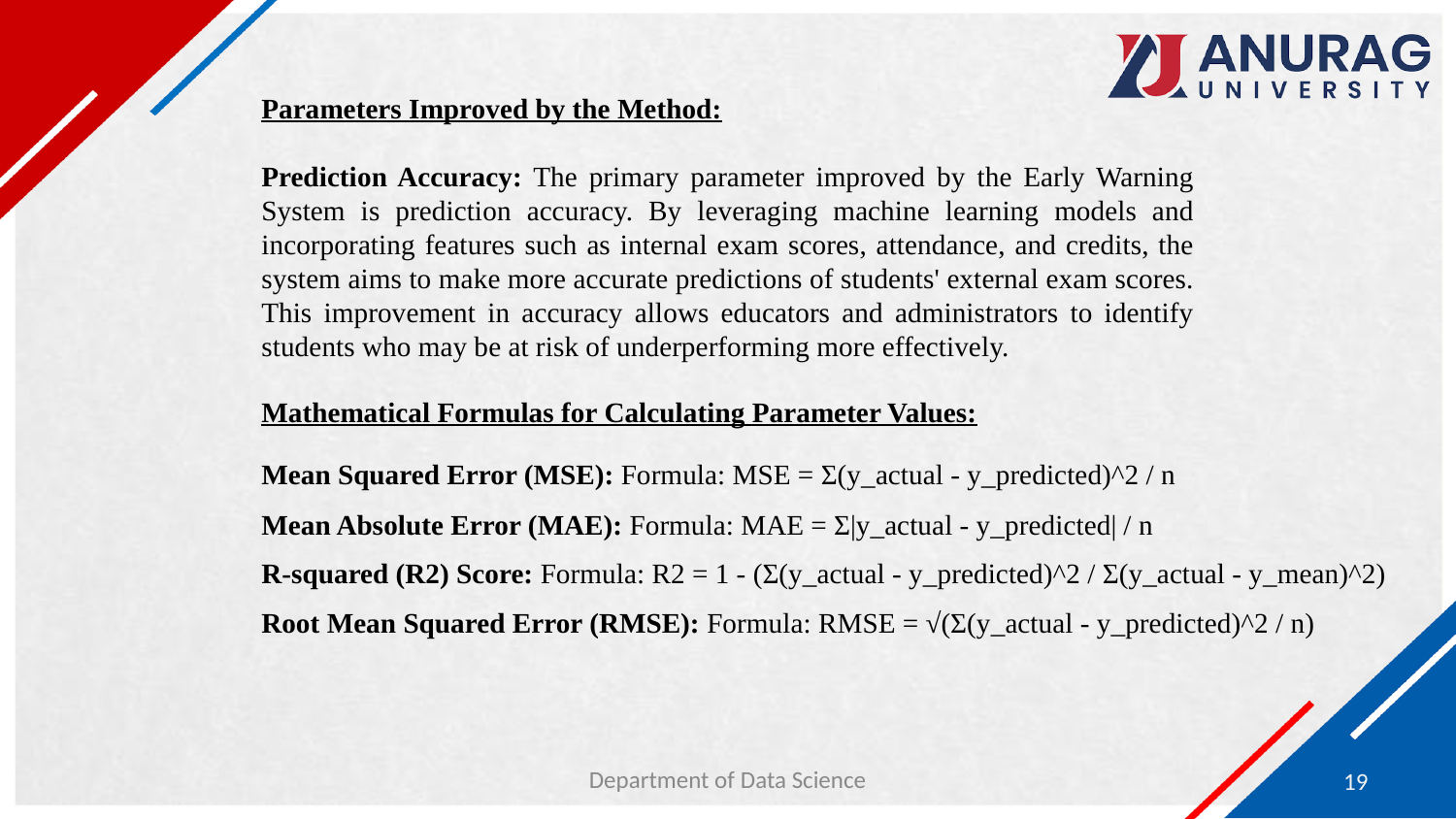

Parameters Improved by the Method:

Prediction Accuracy: The primary parameter improved by the Early Warning System is prediction accuracy. By leveraging machine learning models and incorporating features such as internal exam scores, attendance, and credits, the system aims to make more accurate predictions of students' external exam scores. This improvement in accuracy allows educators and administrators to identify students who may be at risk of underperforming more effectively.

Mathematical Formulas for Calculating Parameter Values:
Mean Squared Error (MSE): Formula: MSE = Σ(y_actual - y_predicted)^2 / n
Mean Absolute Error (MAE): Formula: MAE = Σ|y_actual - y_predicted| / n
R-squared (R2) Score: Formula: R2 = 1 - (Σ(y_actual - y_predicted)^2 / Σ(y_actual - y_mean)^2)
Root Mean Squared Error (RMSE): Formula: RMSE = √(Σ(y_actual - y_predicted)^2 / n)
Department of Data Science
19